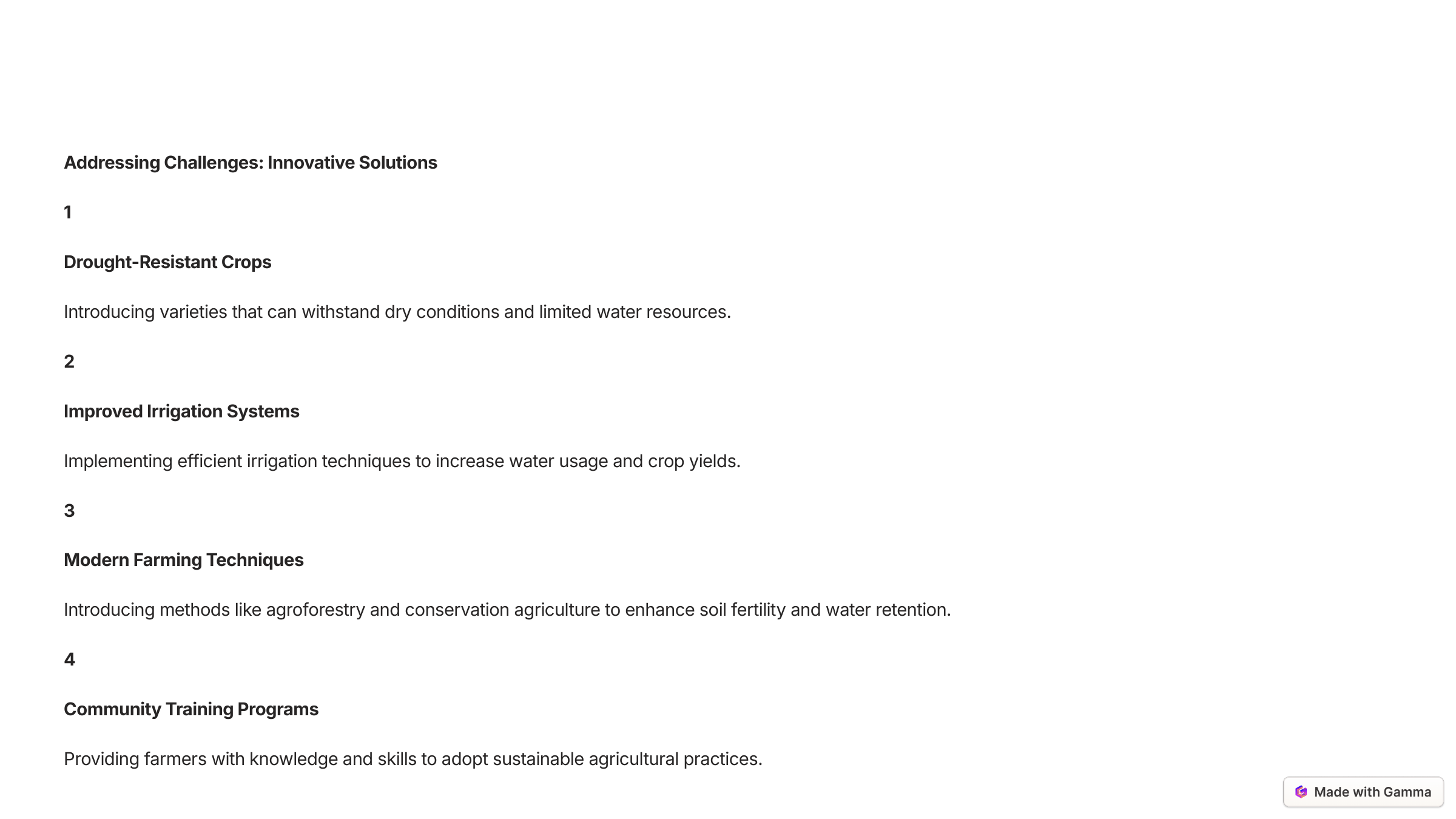

Addressing Challenges: Innovative Solutions
1
Drought-Resistant Crops
Introducing varieties that can withstand dry conditions and limited water resources.
2
Improved Irrigation Systems
Implementing efficient irrigation techniques to increase water usage and crop yields.
3
Modern Farming Techniques
Introducing methods like agroforestry and conservation agriculture to enhance soil fertility and water retention.
4
Community Training Programs
Providing farmers with knowledge and skills to adopt sustainable agricultural practices.